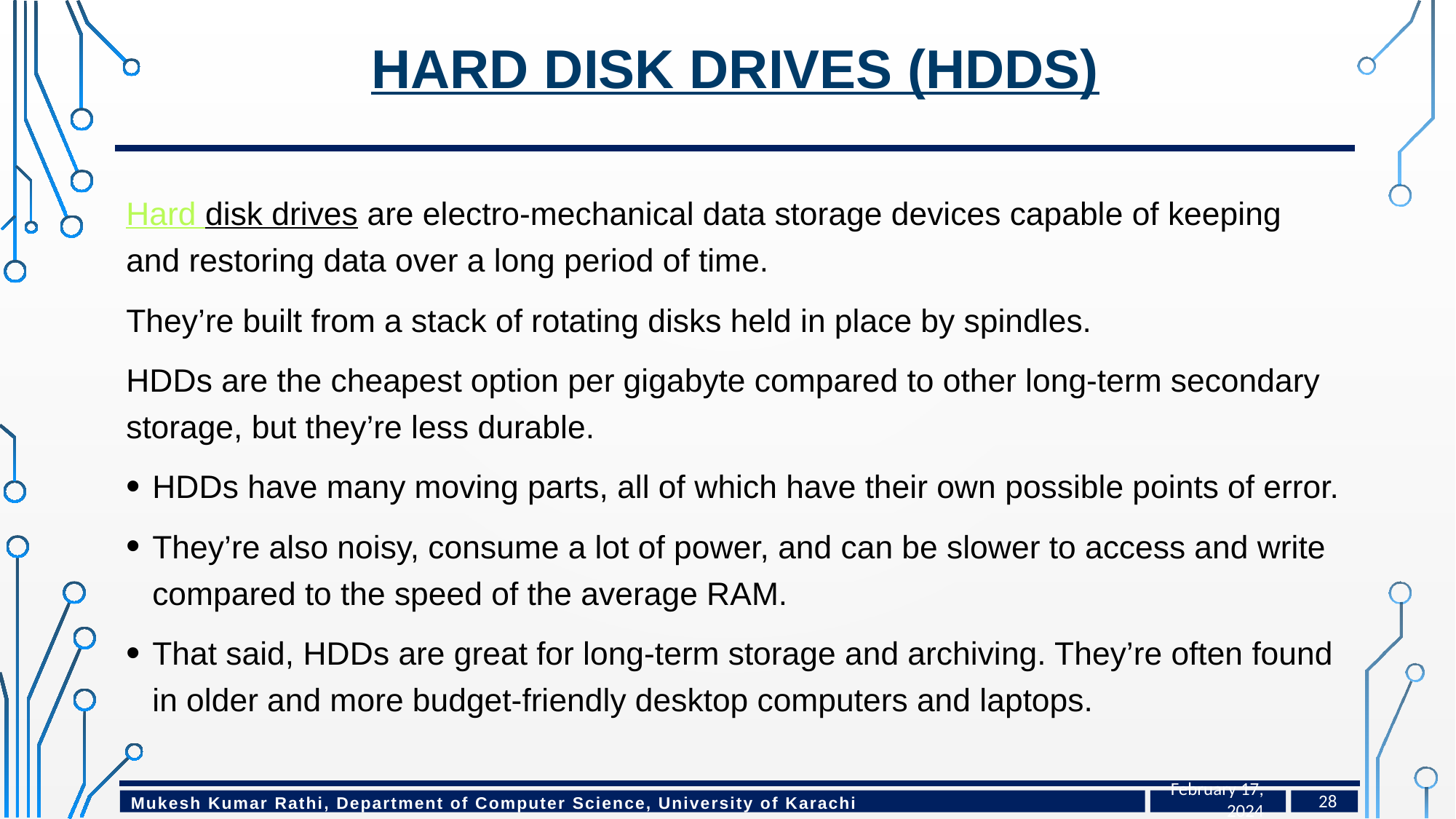

# Hard Disk Drives (HDDs)
Hard disk drives are electro-mechanical data storage devices capable of keeping and restoring data over a long period of time.
They’re built from a stack of rotating disks held in place by spindles.
HDDs are the cheapest option per gigabyte compared to other long-term secondary storage, but they’re less durable.
HDDs have many moving parts, all of which have their own possible points of error.
They’re also noisy, consume a lot of power, and can be slower to access and write compared to the speed of the average RAM.
That said, HDDs are great for long-term storage and archiving. They’re often found in older and more budget-friendly desktop computers and laptops.

February 17, 2024
28